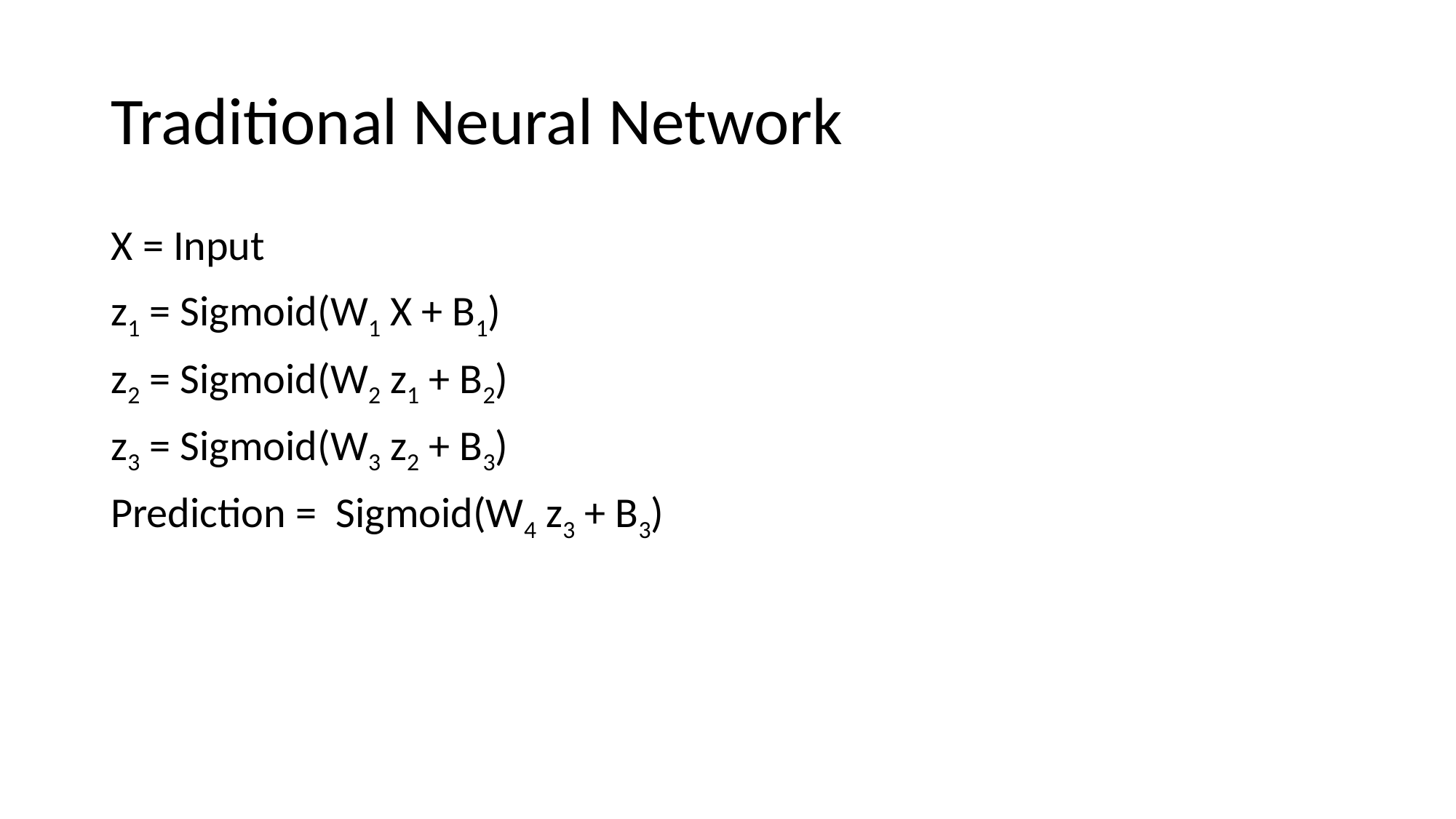

# Traditional Neural Network
X = Input
z1 = Sigmoid(W1 X + B1)
z2 = Sigmoid(W2 z1 + B2)
z3 = Sigmoid(W3 z2 + B3)
Prediction =  Sigmoid(W4 z3 + B3)